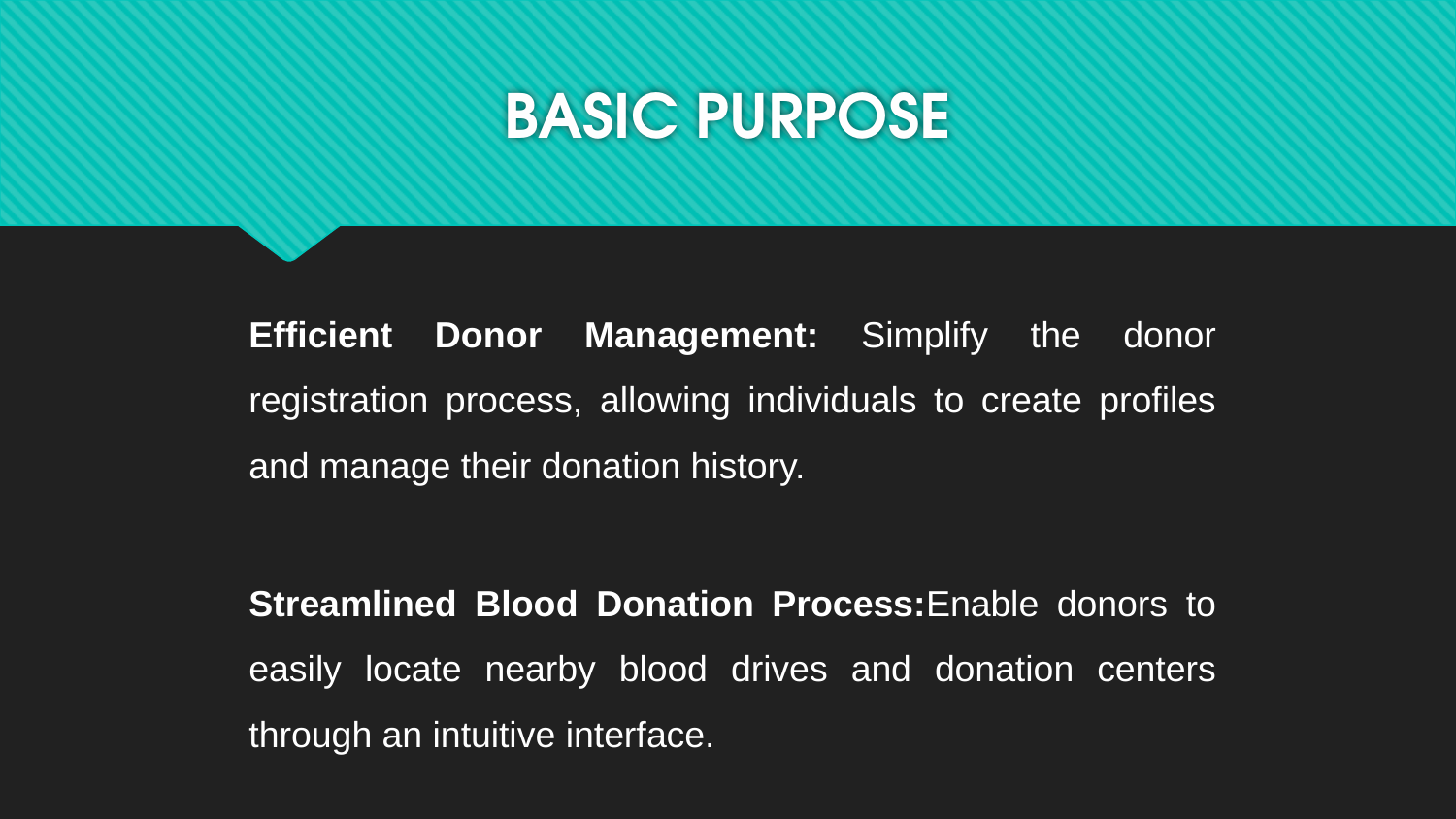

# BASIC PURPOSE
Efficient Donor Management: Simplify the donor registration process, allowing individuals to create profiles and manage their donation history.

Streamlined Blood Donation Process:Enable donors to easily locate nearby blood drives and donation centers through an intuitive interface.